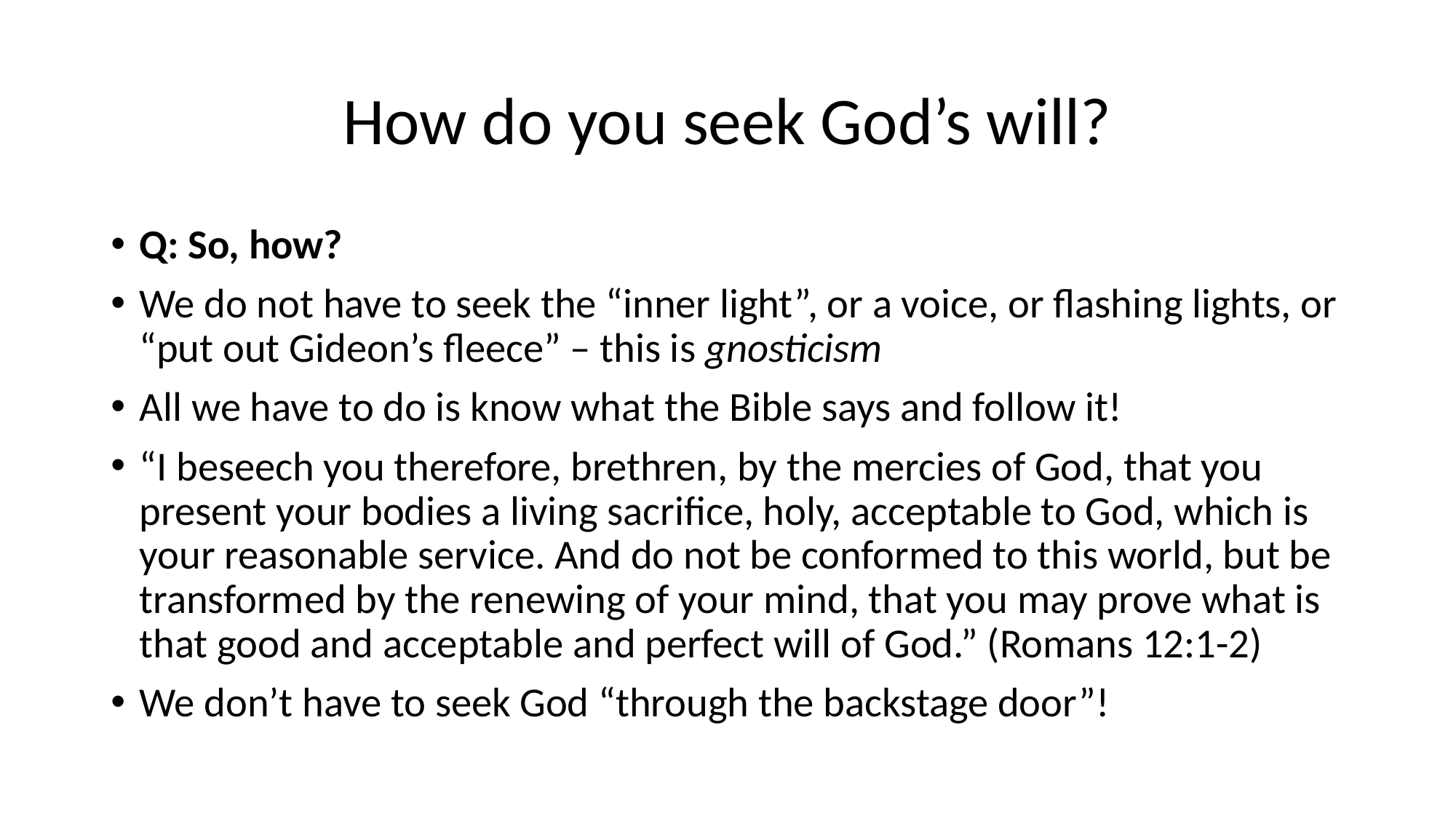

# How do you seek God’s will?
Q: So, how?
We do not have to seek the “inner light”, or a voice, or flashing lights, or “put out Gideon’s fleece” – this is gnosticism
All we have to do is know what the Bible says and follow it!
“I beseech you therefore, brethren, by the mercies of God, that you present your bodies a living sacrifice, holy, acceptable to God, which is your reasonable service. And do not be conformed to this world, but be transformed by the renewing of your mind, that you may prove what is that good and acceptable and perfect will of God.” (Romans 12:1-2)
We don’t have to seek God “through the backstage door”!